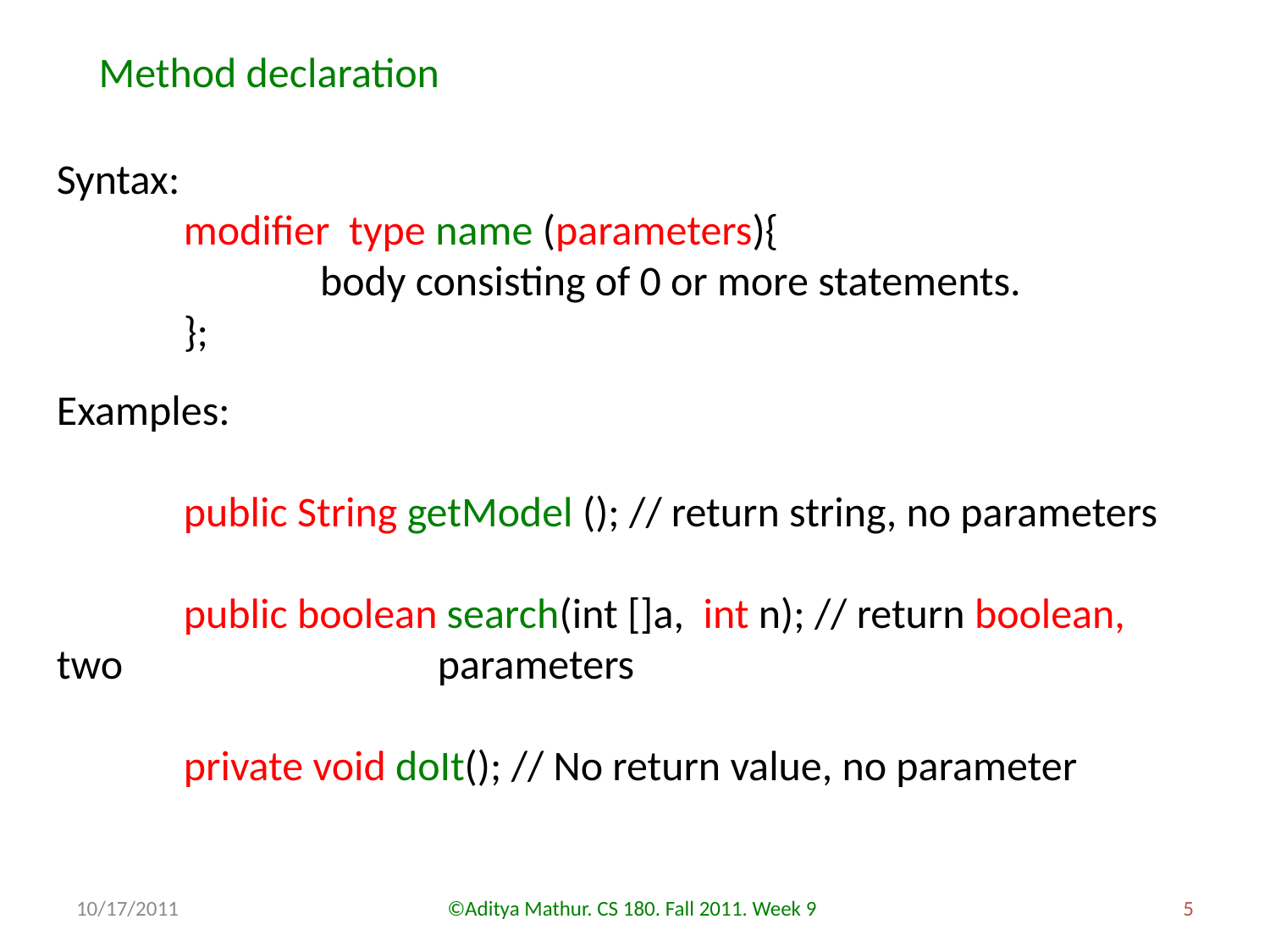

Method declaration
Syntax:
	modifier  type name (parameters){
		 body consisting of 0 or more statements.
	};
Examples:
	public String getModel (); // return string, no parameters

	public boolean search(int []a,  int n); // return boolean, two 			parameters

	private void doIt(); // No return value, no parameter

10/17/2011
©Aditya Mathur. CS 180. Fall 2011. Week 9
5